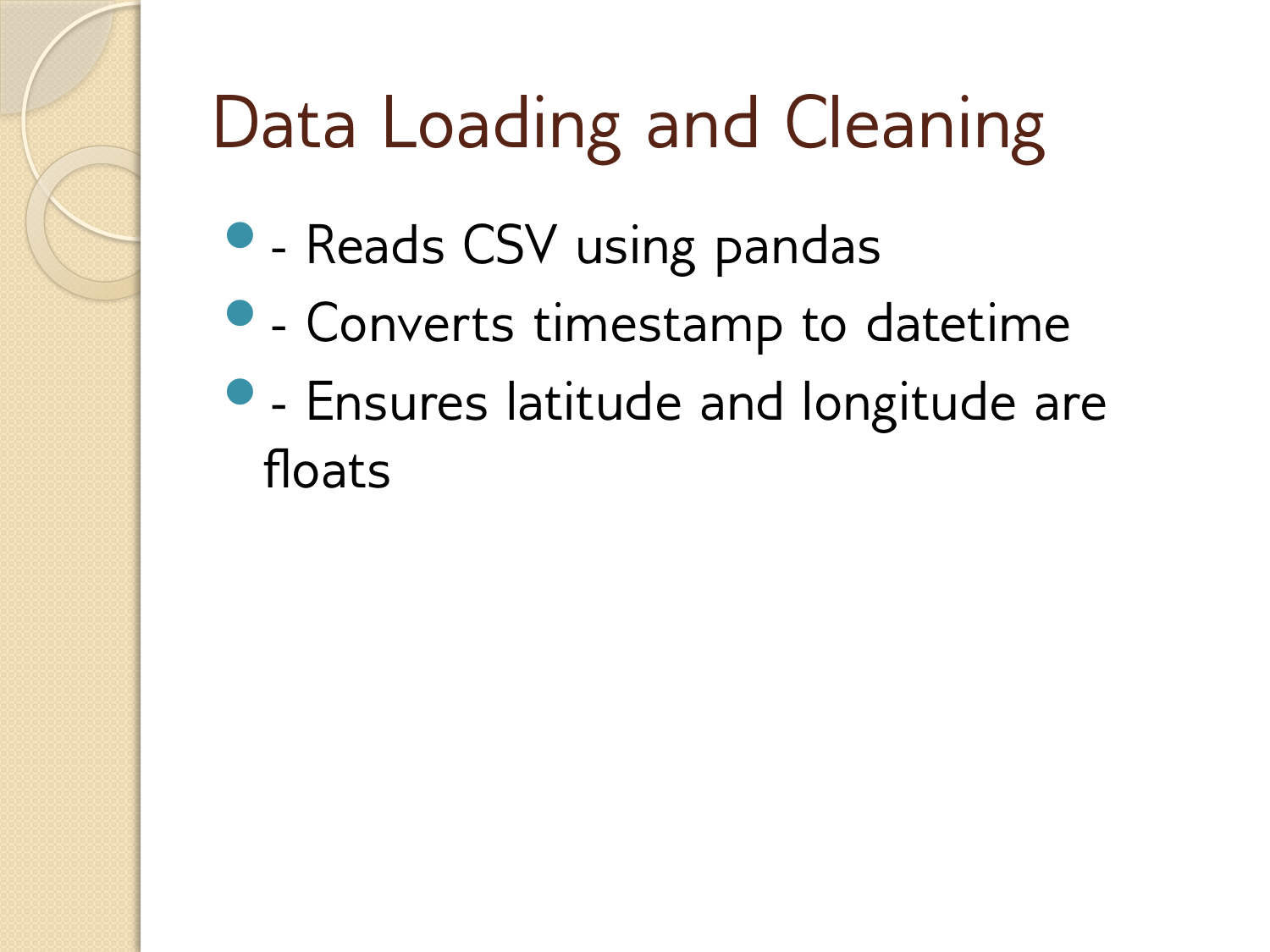

# Data Loading and Cleaning
- Reads CSV using pandas
- Converts timestamp to datetime
- Ensures latitude and longitude are floats